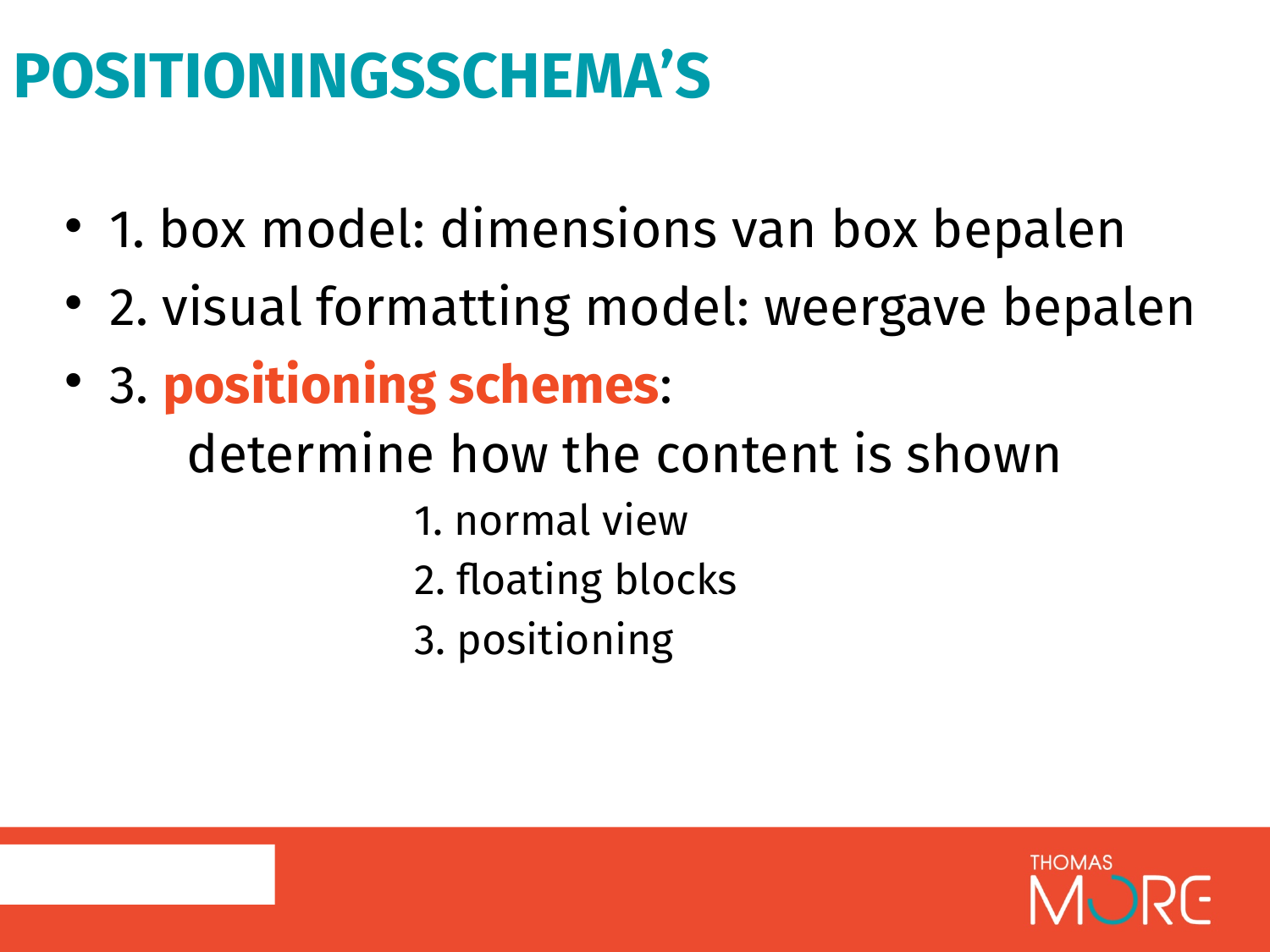

# positioningsschema’s
1. box model: dimensions van box bepalen
2. visual formatting model: weergave bepalen
3. positioning schemes:
	determine how the content is shown
		1. normal view
		2. floating blocks
		3. positioning